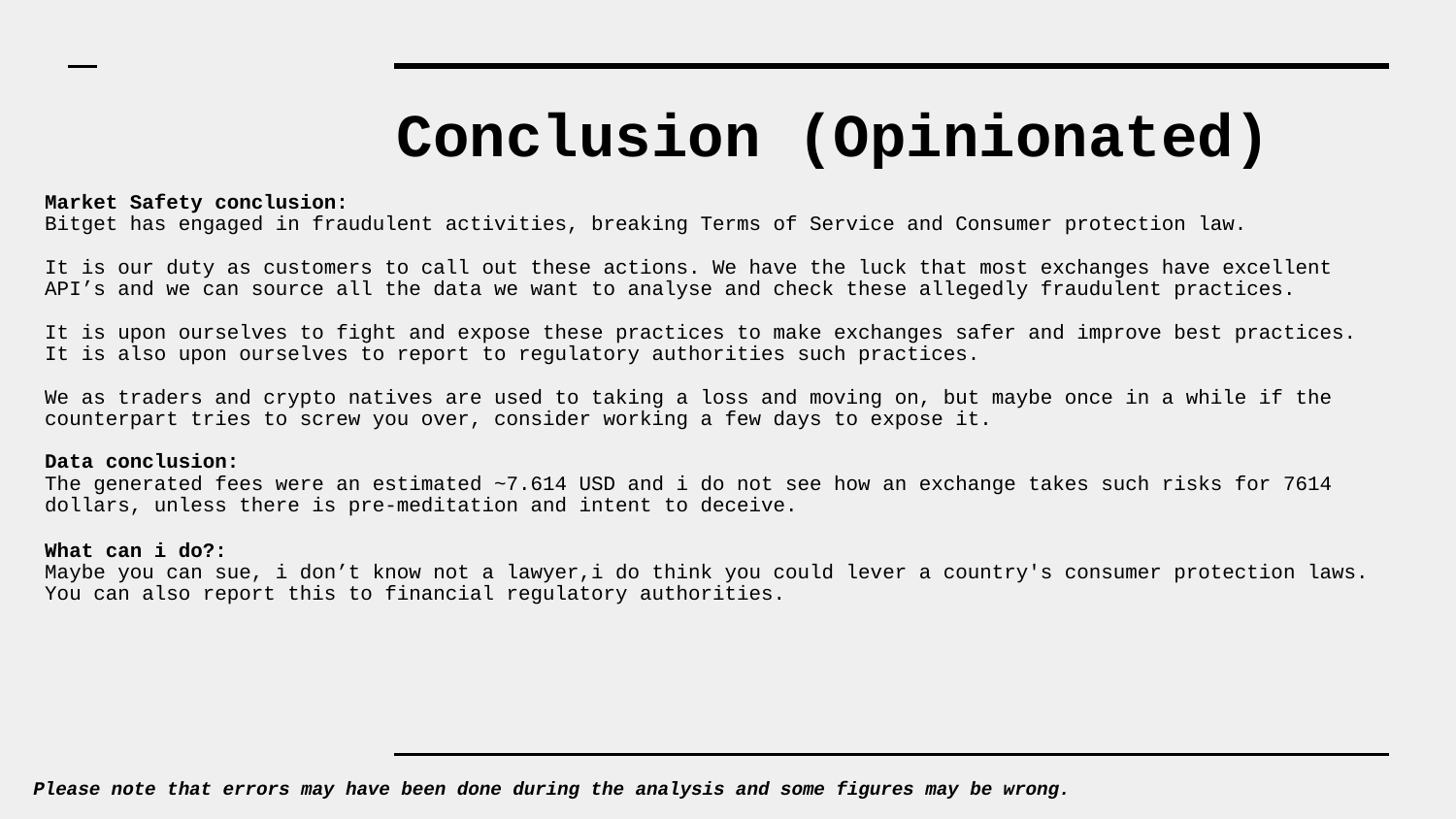

# Conclusion (Opinionated)
Market Safety conclusion:
Bitget has engaged in fraudulent activities, breaking Terms of Service and Consumer protection law.
It is our duty as customers to call out these actions. We have the luck that most exchanges have excellent API’s and we can source all the data we want to analyse and check these allegedly fraudulent practices.
It is upon ourselves to fight and expose these practices to make exchanges safer and improve best practices.
It is also upon ourselves to report to regulatory authorities such practices.
We as traders and crypto natives are used to taking a loss and moving on, but maybe once in a while if the counterpart tries to screw you over, consider working a few days to expose it.
Data conclusion:
The generated fees were an estimated ~7.614 USD and i do not see how an exchange takes such risks for 7614 dollars, unless there is pre-meditation and intent to deceive.
What can i do?:
Maybe you can sue, i don’t know not a lawyer,i do think you could lever a country's consumer protection laws.
You can also report this to financial regulatory authorities.